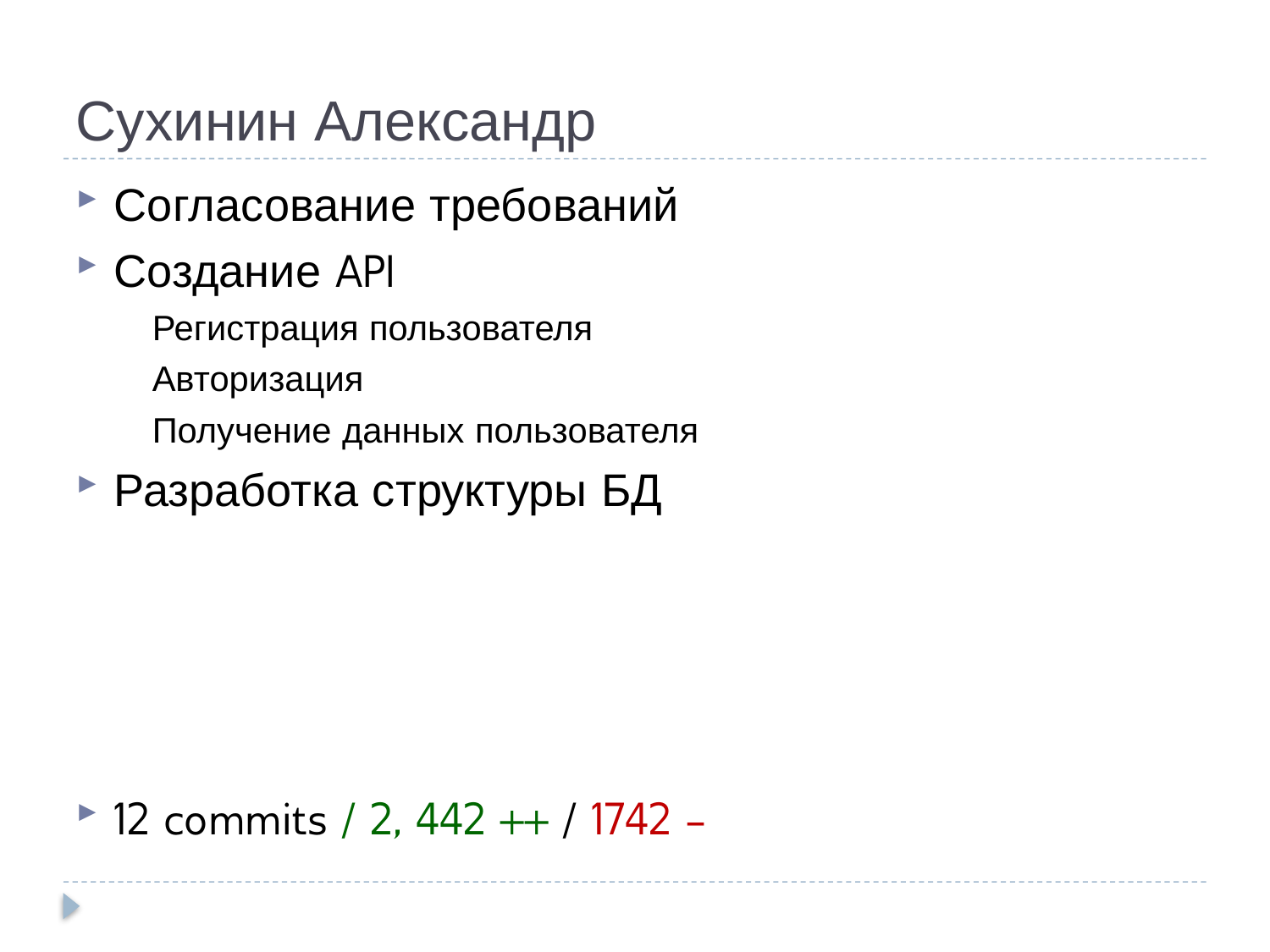

# Сухинин Александр
Согласование требований
Создание API
Регистрация пользователя
Авторизация
Получение данных пользователя
Разработка структуры БД

12 commits / 2, 442 ++ / 1742 –